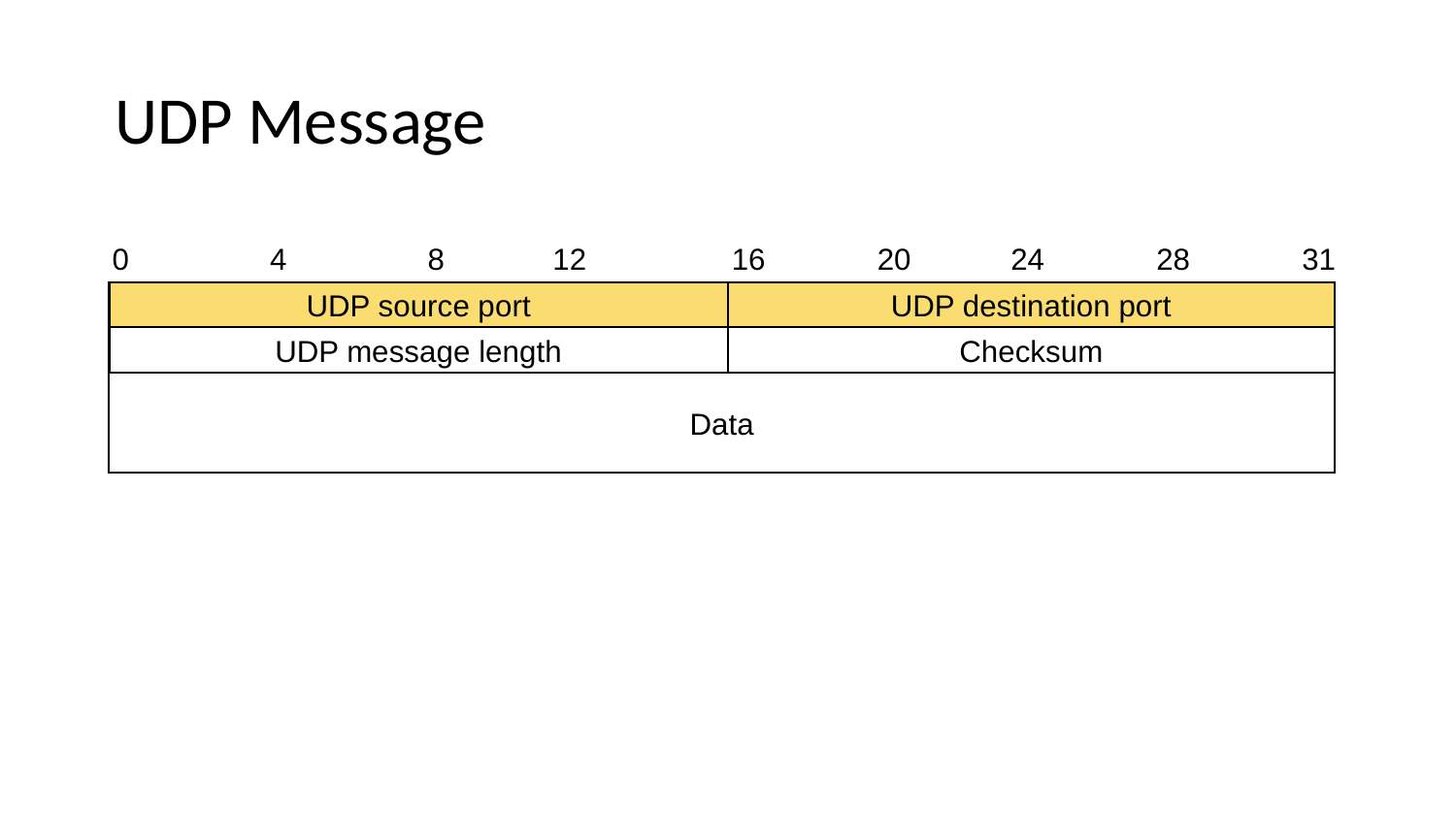

# UDP Message
0
4
8
12
16
20
24
28
31
UDP source port
UDP destination port
UDP message length
Checksum
Data